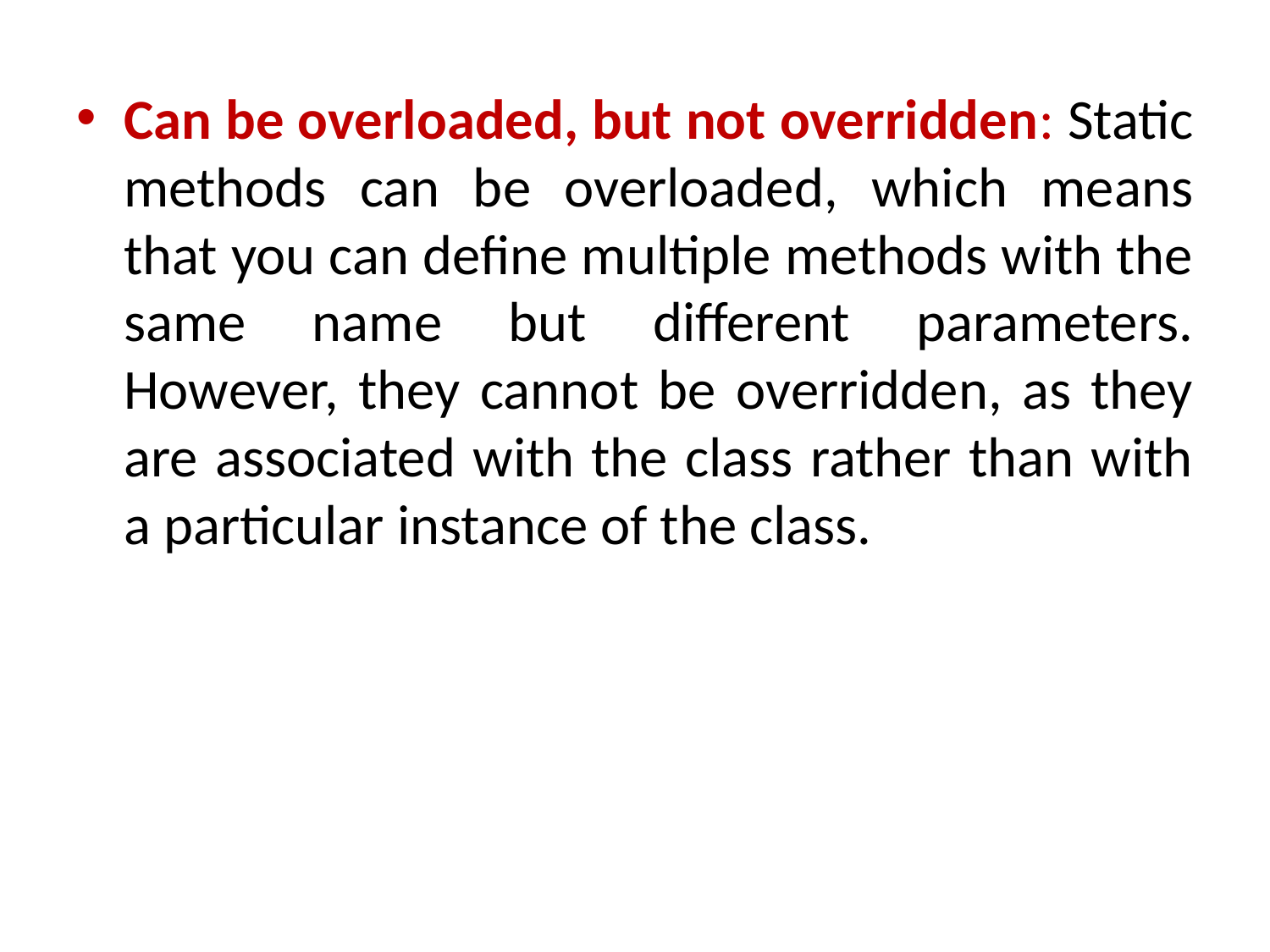

#
Can be overloaded, but not overridden: Static methods can be overloaded, which means that you can define multiple methods with the same name but different parameters. However, they cannot be overridden, as they are associated with the class rather than with a particular instance of the class.